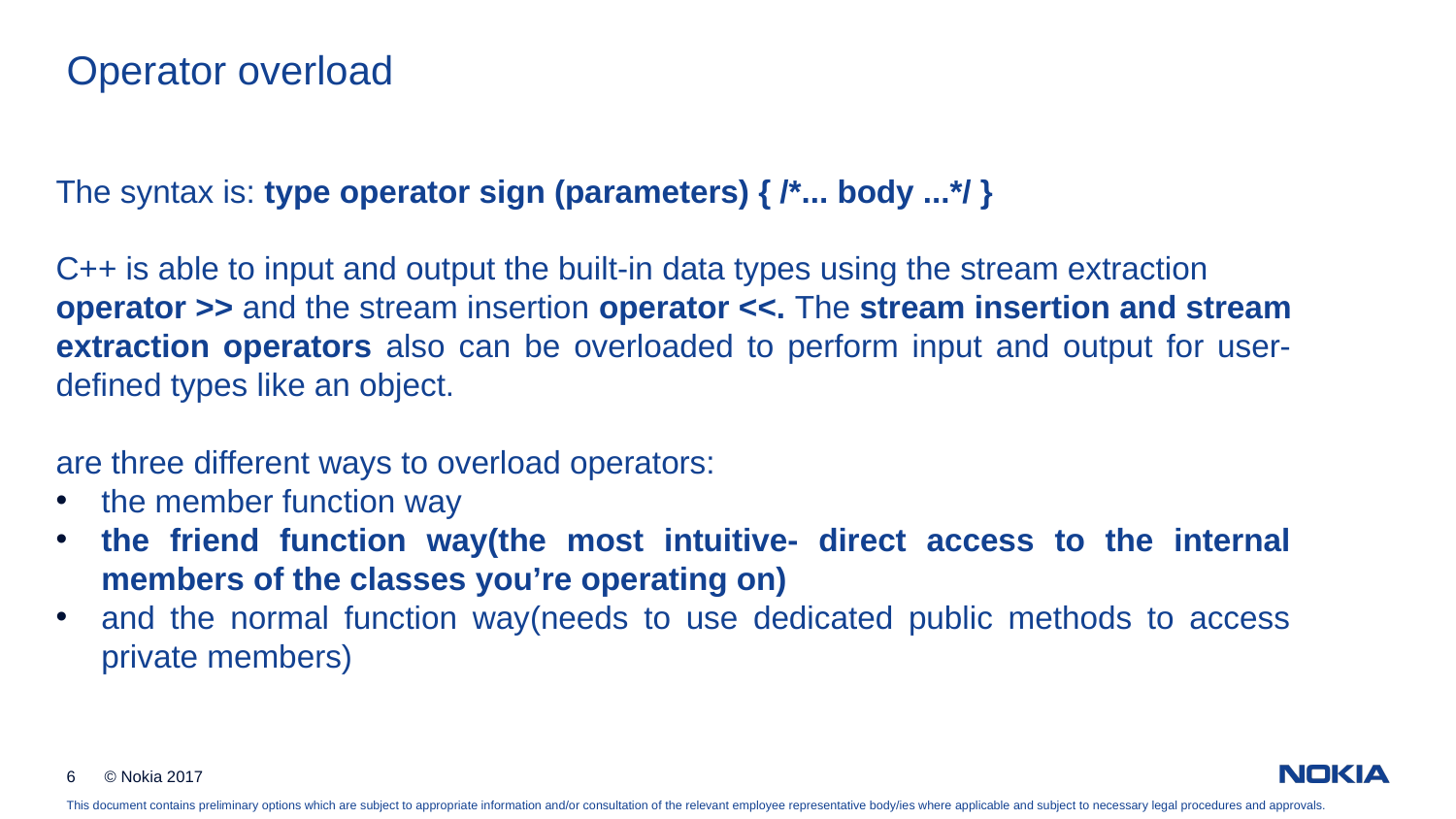

Operator overload
The syntax is: type operator sign (parameters) { /*... body ...*/ }

C++ is able to input and output the built-in data types using the stream extraction
operator >> and the stream insertion operator <<. The stream insertion and stream extraction operators also can be overloaded to perform input and output for user-defined types like an object.

are three different ways to overload operators:
the member function way
the friend function way(the most intuitive- direct access to the internal members of the classes you’re operating on)
and the normal function way(needs to use dedicated public methods to access private members)